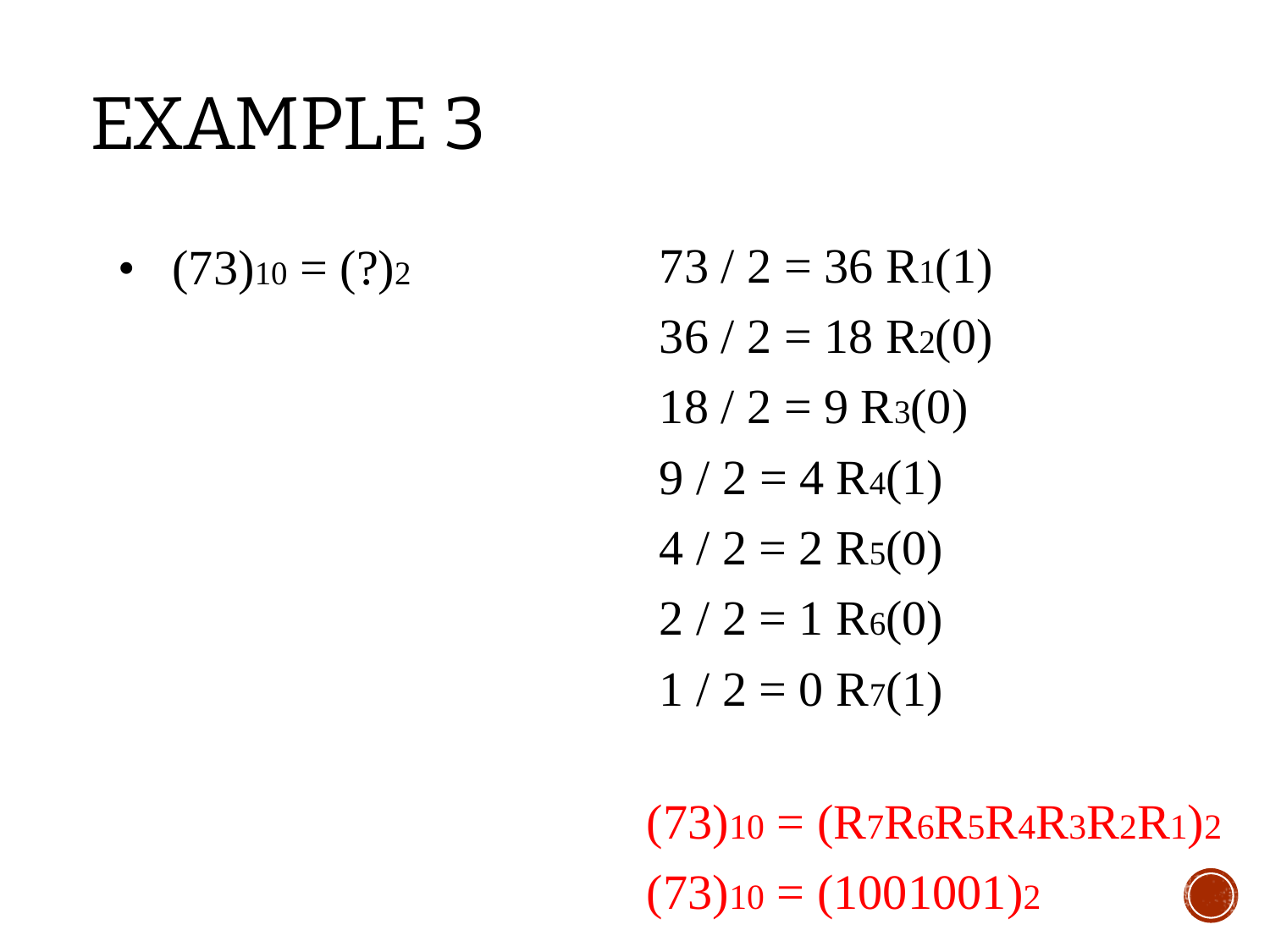

# Example 3
•   (73)10 = (?)2
73 / 2 = 36 R1(1)
36 / 2 = 18 R2(0)
18 / 2 = 9 R3(0)
9 / 2 = 4 R4(1)
4 / 2 = 2 R5(0)
2 / 2 = 1 R6(0)
1 / 2 = 0 R7(1)

(73)10 = (R7R6R5R4R3R2R1)2
(73)10 = (1001001)2